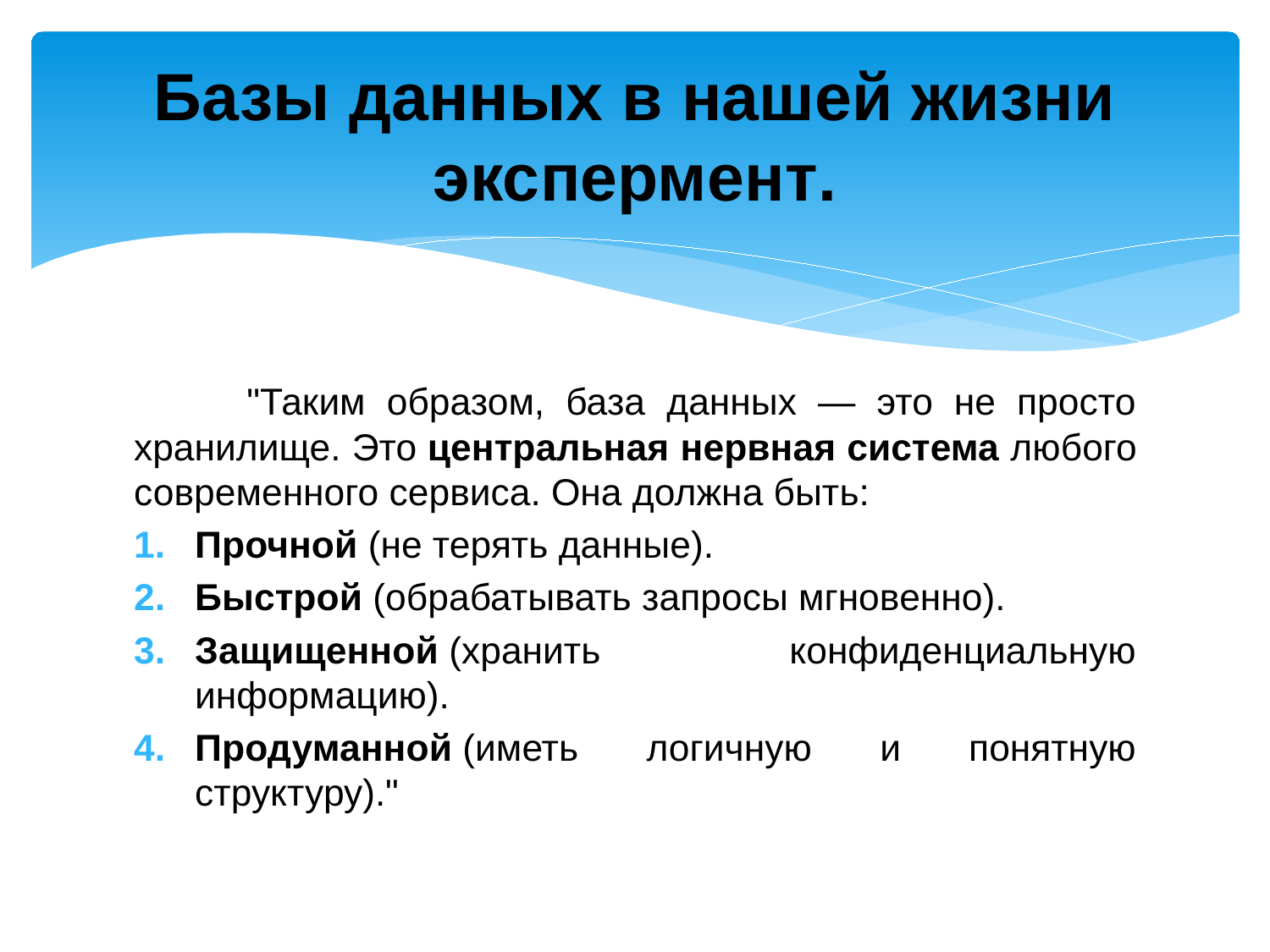

# Базы данных в нашей жизни экспермент.
	"Таким образом, база данных — это не просто хранилище. Это центральная нервная система любого современного сервиса. Она должна быть:
Прочной (не терять данные).
Быстрой (обрабатывать запросы мгновенно).
Защищенной (хранить конфиденциальную информацию).
Продуманной (иметь логичную и понятную структуру)."